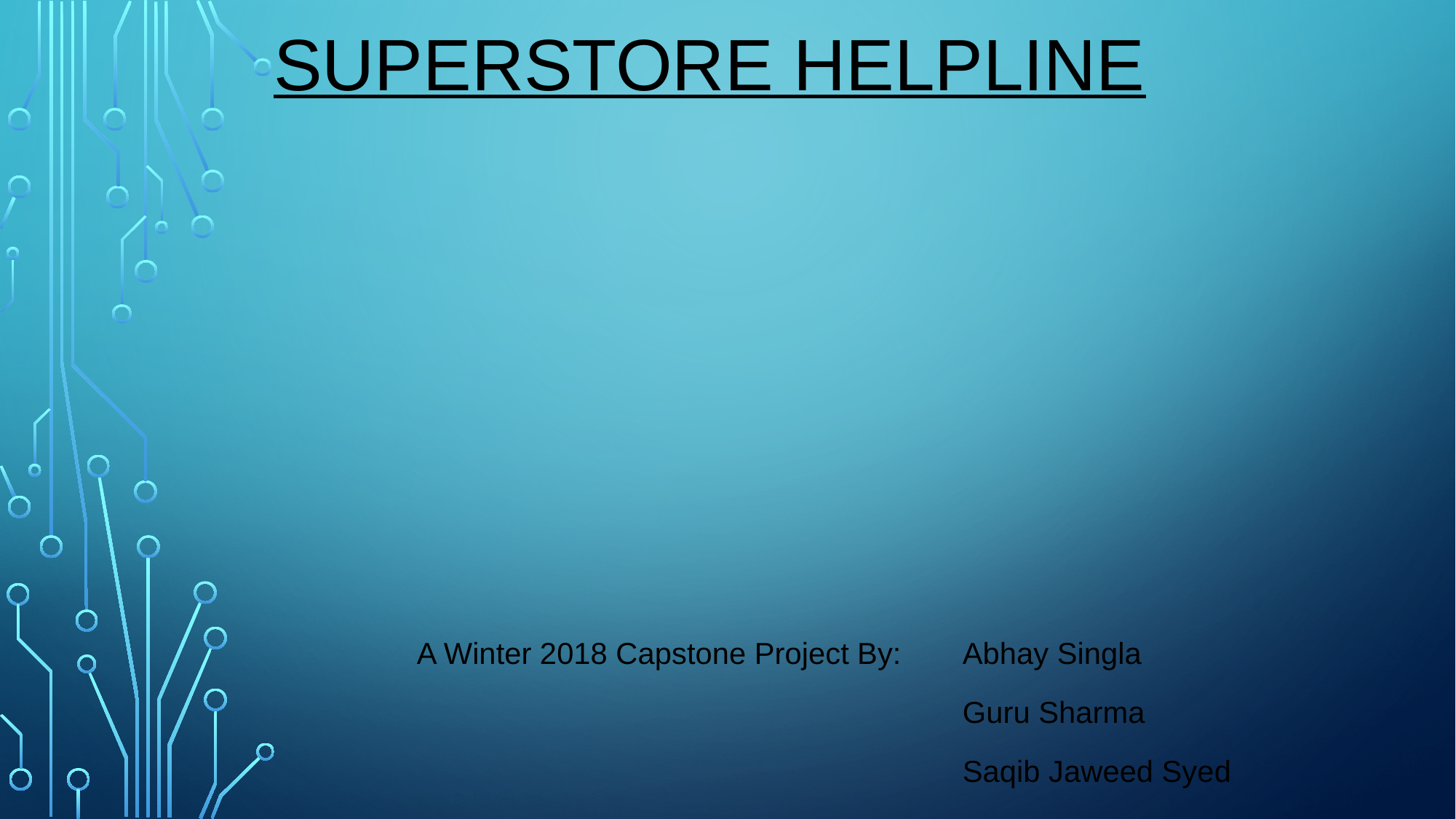

# Superstore helpline
A Winter 2018 Capstone Project By:	Abhay Singla
				   	Guru Sharma
				   	Saqib Jaweed Syed